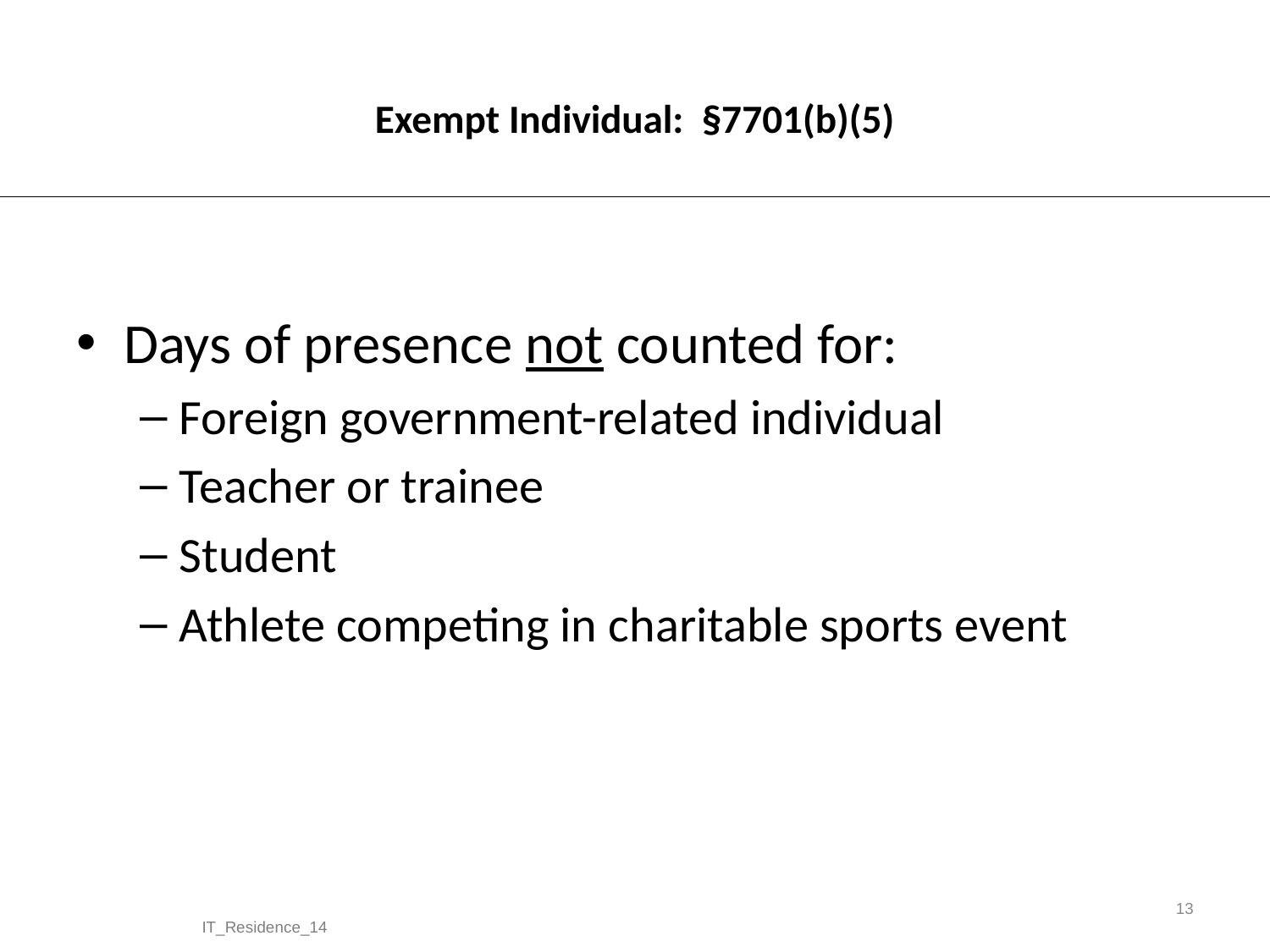

# Exempt Individual:  §7701(b)(5)

Days of presence not counted for:
Foreign government-related individual
Teacher or trainee
Student
Athlete competing in charitable sports event
13
IT_Residence_14